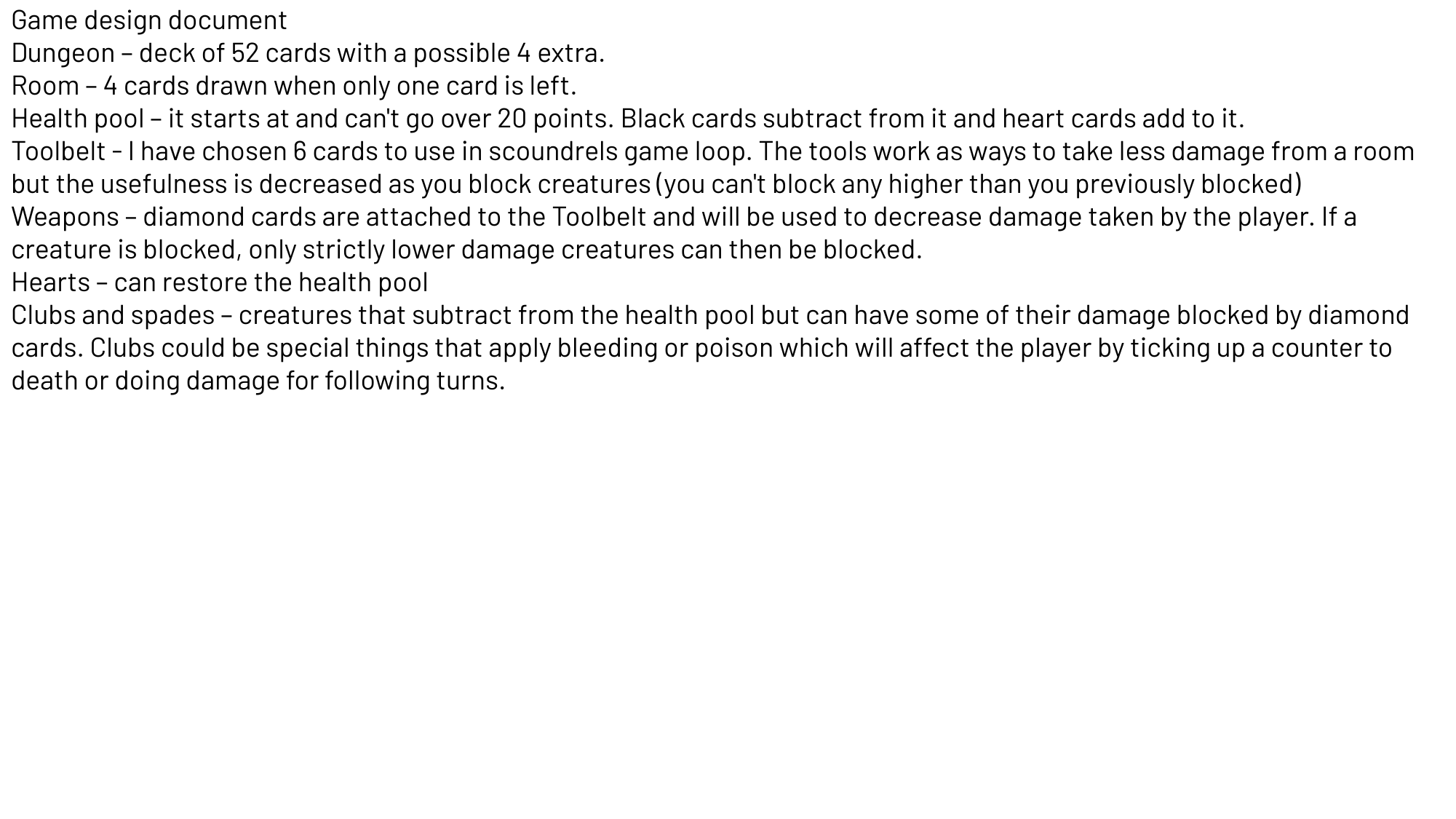

Game design document
Dungeon – deck of 52 cards with a possible 4 extra.
Room – 4 cards drawn when only one card is left.
Health pool – it starts at and can't go over 20 points. Black cards subtract from it and heart cards add to it.
Toolbelt - I have chosen 6 cards to use in scoundrels game loop. The tools work as ways to take less damage from a room but the usefulness is decreased as you block creatures (you can't block any higher than you previously blocked)
Weapons – diamond cards are attached to the Toolbelt and will be used to decrease damage taken by the player. If a creature is blocked, only strictly lower damage creatures can then be blocked.
Hearts – can restore the health pool
Clubs and spades – creatures that subtract from the health pool but can have some of their damage blocked by diamond cards. Clubs could be special things that apply bleeding or poison which will affect the player by ticking up a counter to death or doing damage for following turns.